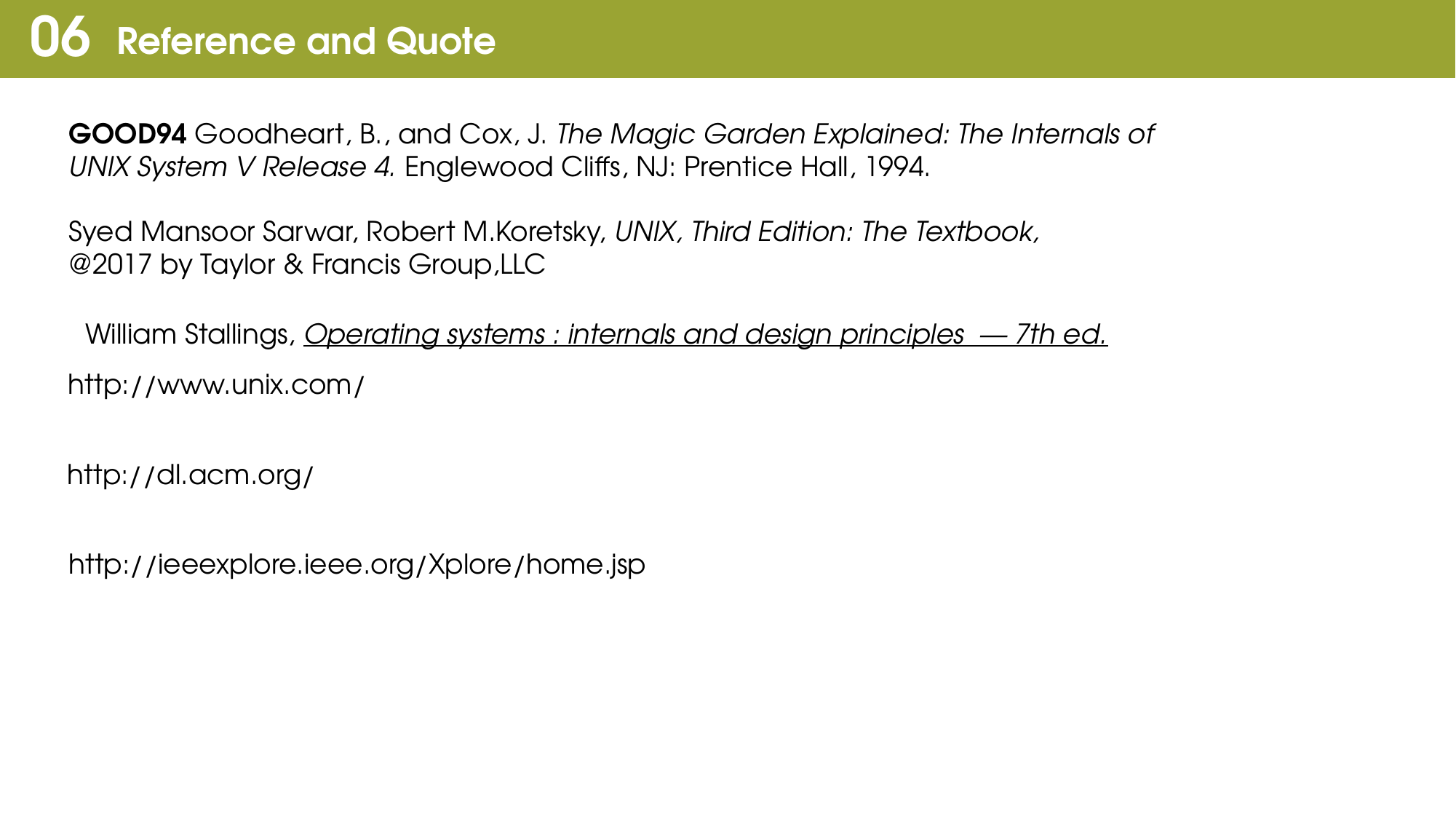

06
Reference and Quote
GOOD94 Goodheart, B., and Cox, J. The Magic Garden Explained: The Internals of
UNIX System V Release 4. Englewood Cliffs, NJ: Prentice Hall, 1994.

Syed Mansoor Sarwar, Robert M.Koretsky, UNIX, Third Edition: The Textbook,
@2017 by Taylor & Francis Group,LLC
William Stallings, Operating systems : internals and design principles  — 7th ed.

http://www.unix.com/
http://dl.acm.org/
http://ieeexplore.ieee.org/Xplore/home.jsp